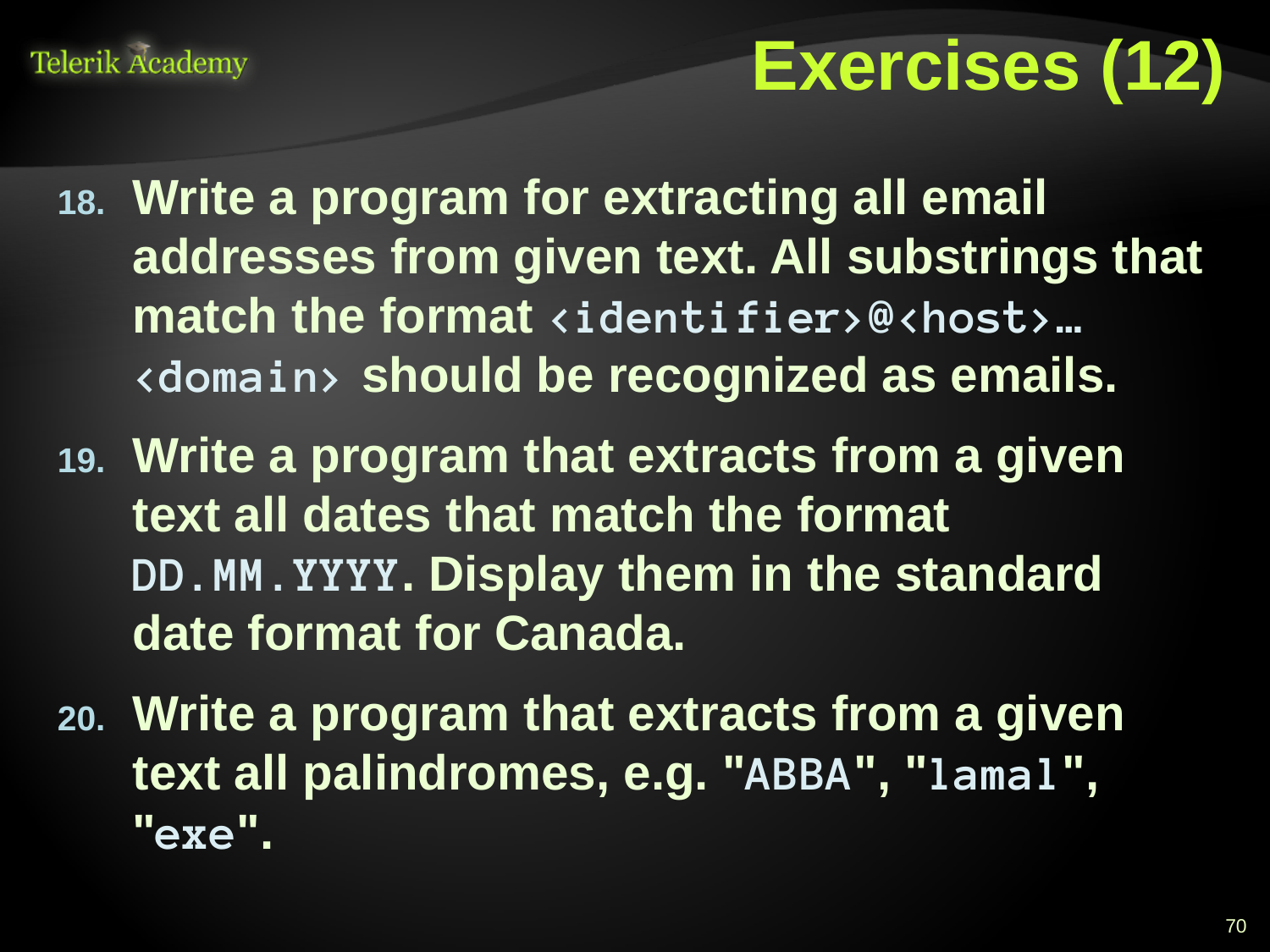

# Exercises (12)
Write a program for extracting all email addresses from given text. All substrings that match the format <identifier>@<host>…<domain> should be recognized as emails.
Write a program that extracts from a given text all dates that match the format DD.MM.YYYY. Display them in the standard date format for Canada.
Write a program that extracts from a given text all palindromes, e.g. "ABBA", "lamal", "exe".
70